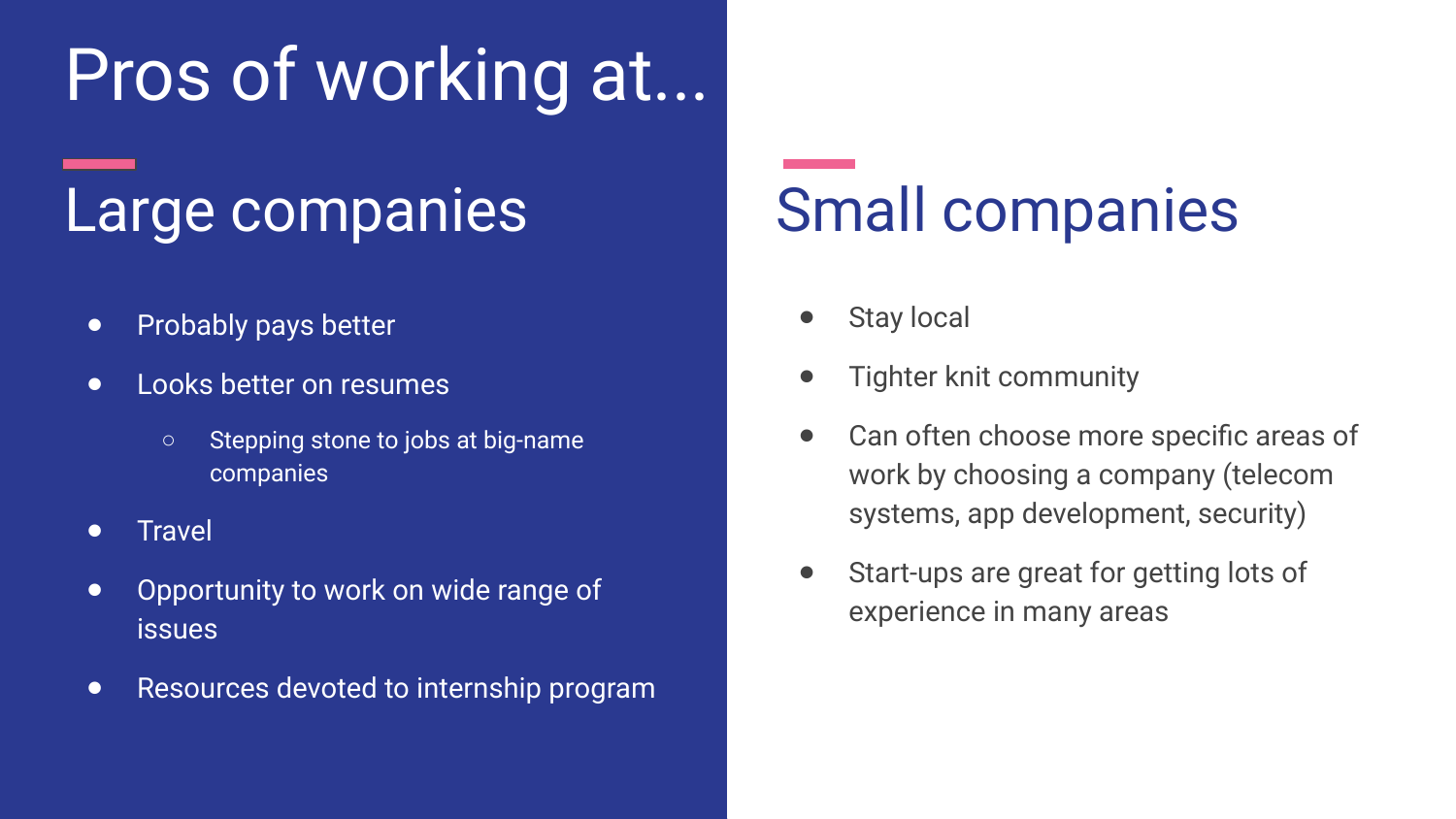

Pros of working at...

# Large companies
Small companies
Stay local
Tighter knit community
Can often choose more specific areas of work by choosing a company (telecom systems, app development, security)
Start-ups are great for getting lots of experience in many areas

Probably pays better
Looks better on resumes
Stepping stone to jobs at big-name companies
Travel
Opportunity to work on wide range of issues
Resources devoted to internship program